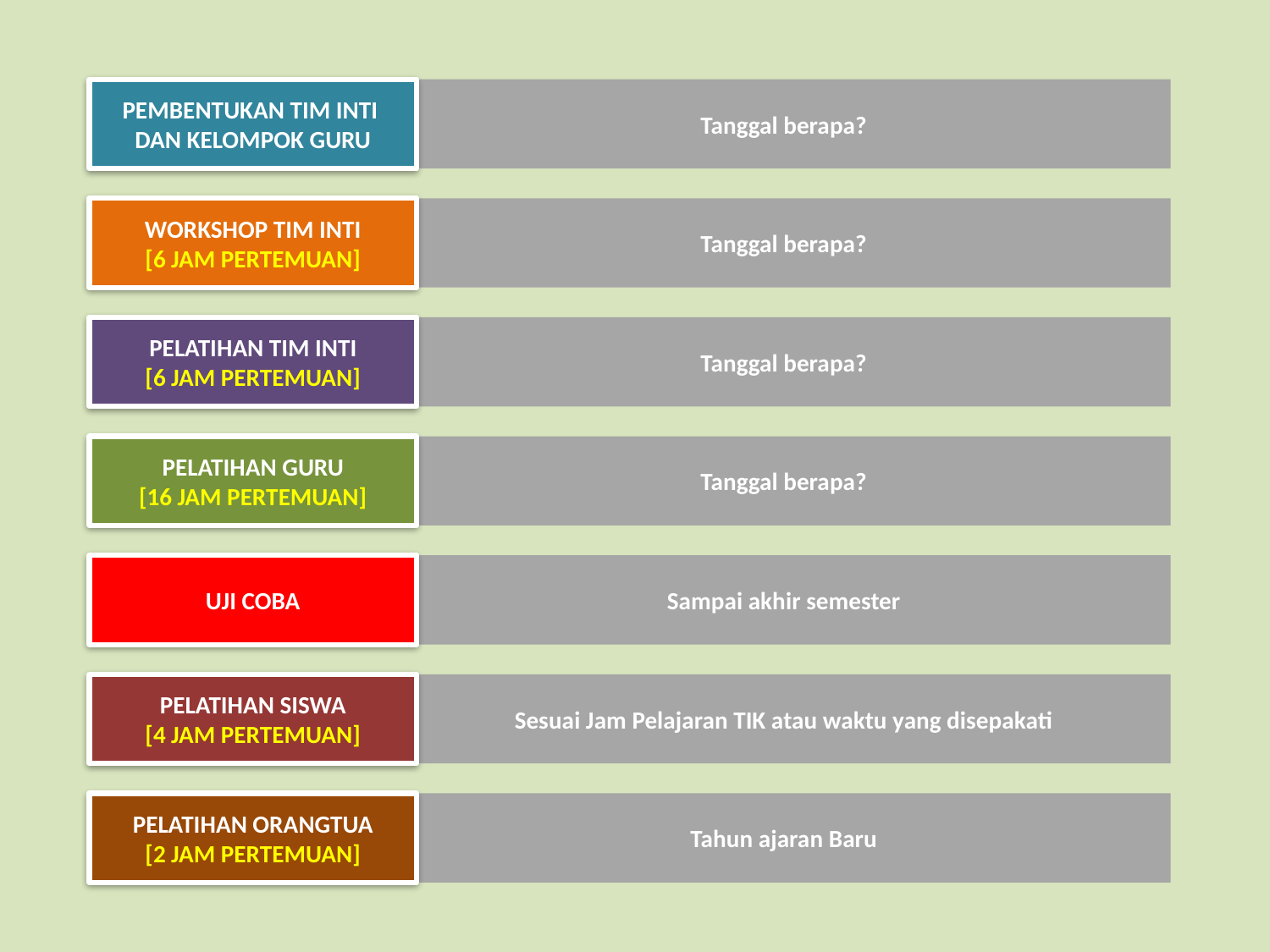

PEMBENTUKAN TIM INTI
DAN KELOMPOK GURU
Tanggal berapa?
WORKSHOP TIM INTI
[6 JAM PERTEMUAN]
Tanggal berapa?
PELATIHAN TIM INTI
[6 JAM PERTEMUAN]
Tanggal berapa?
PELATIHAN GURU
[16 JAM PERTEMUAN]
Tanggal berapa?
UJI COBA
Sampai akhir semester
PELATIHAN SISWA
[4 JAM PERTEMUAN]
Sesuai Jam Pelajaran TIK atau waktu yang disepakati
PELATIHAN ORANGTUA
[2 JAM PERTEMUAN]
Tahun ajaran Baru